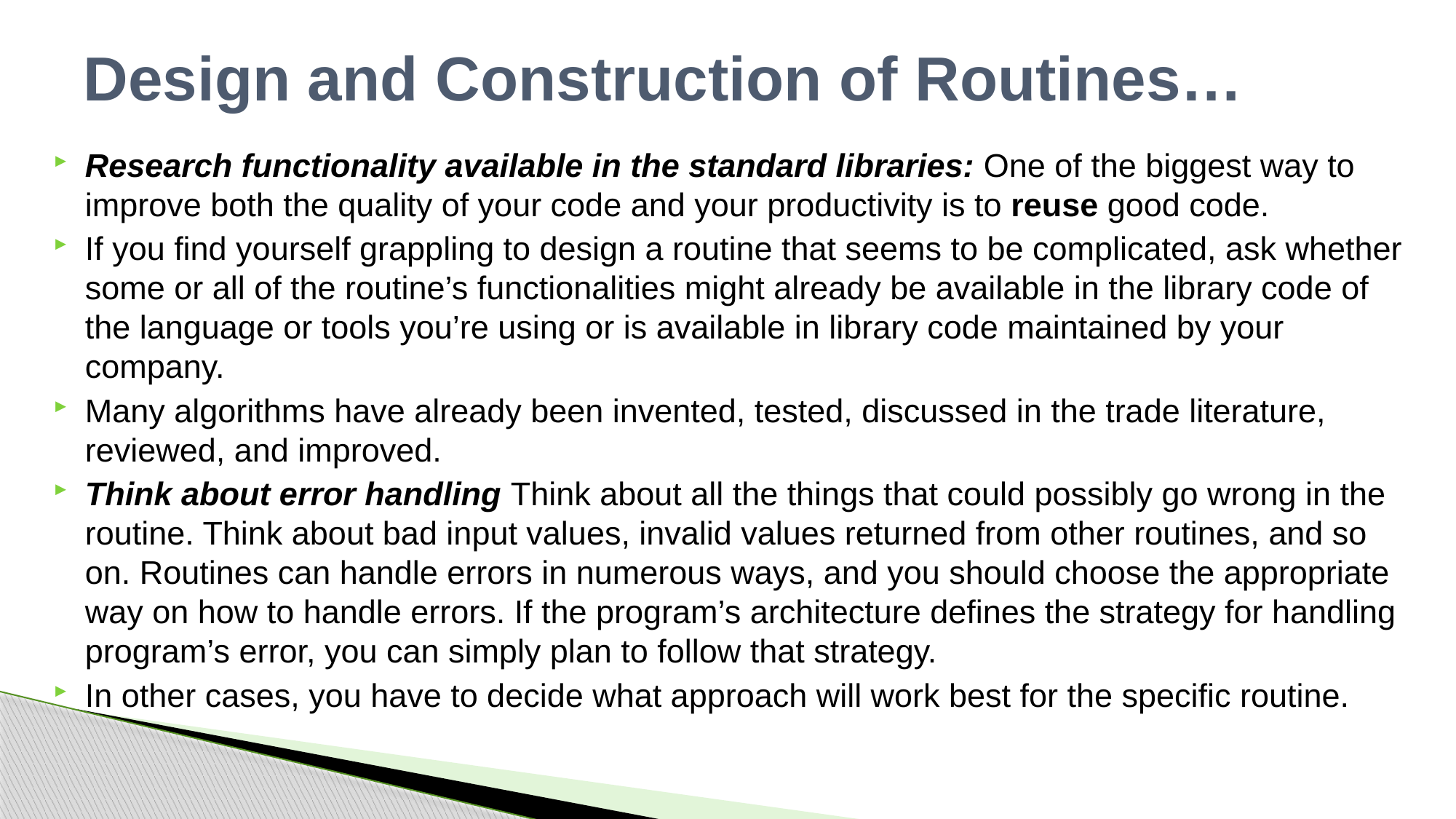

# Design and Construction of Routines…
Research functionality available in the standard libraries: One of the biggest way to improve both the quality of your code and your productivity is to reuse good code.
If you find yourself grappling to design a routine that seems to be complicated, ask whether some or all of the routine’s functionalities might already be available in the library code of the language or tools you’re using or is available in library code maintained by your company.
Many algorithms have already been invented, tested, discussed in the trade literature, reviewed, and improved.
Think about error handling Think about all the things that could possibly go wrong in the routine. Think about bad input values, invalid values returned from other routines, and so on. Routines can handle errors in numerous ways, and you should choose the appropriate way on how to handle errors. If the program’s architecture defines the strategy for handling program’s error, you can simply plan to follow that strategy.
In other cases, you have to decide what approach will work best for the specific routine.